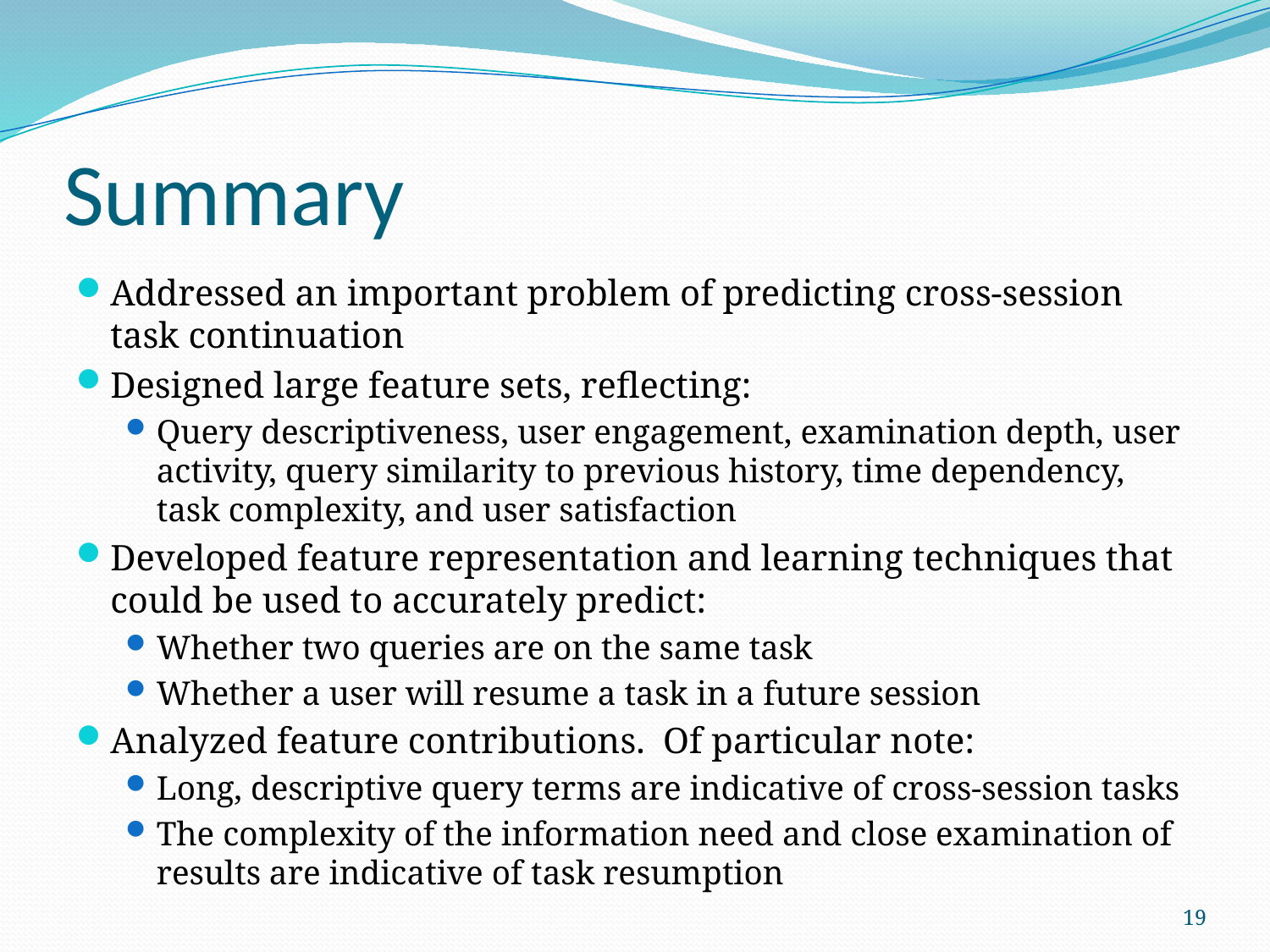

# Summary
Addressed an important problem of predicting cross-session task continuation
Designed large feature sets, reflecting:
Query descriptiveness, user engagement, examination depth, user activity, query similarity to previous history, time dependency, task complexity, and user satisfaction
Developed feature representation and learning techniques that could be used to accurately predict:
Whether two queries are on the same task
Whether a user will resume a task in a future session
Analyzed feature contributions.  Of particular note:
Long, descriptive query terms are indicative of cross-session tasks
The complexity of the information need and close examination of results are indicative of task resumption

19